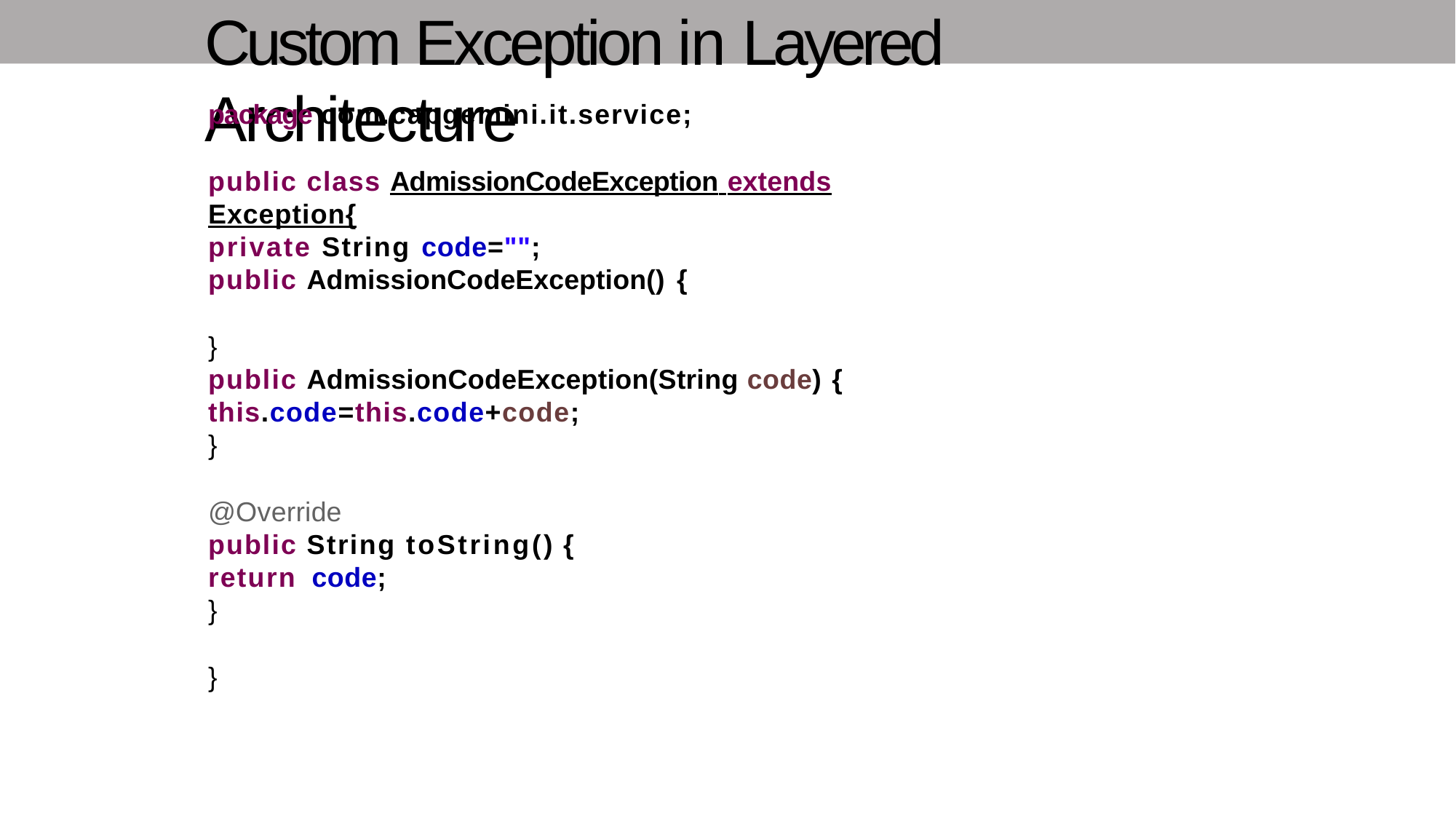

# Custom Exception in Layered Architecture
package com.capgemini.it.service;

public class AdmissionCodeException extends
Exception{
private String code="";
public AdmissionCodeException() {

}
public AdmissionCodeException(String code) {
this.code=this.code+code;
}

@Override
public String toString() {
return code;
}

}